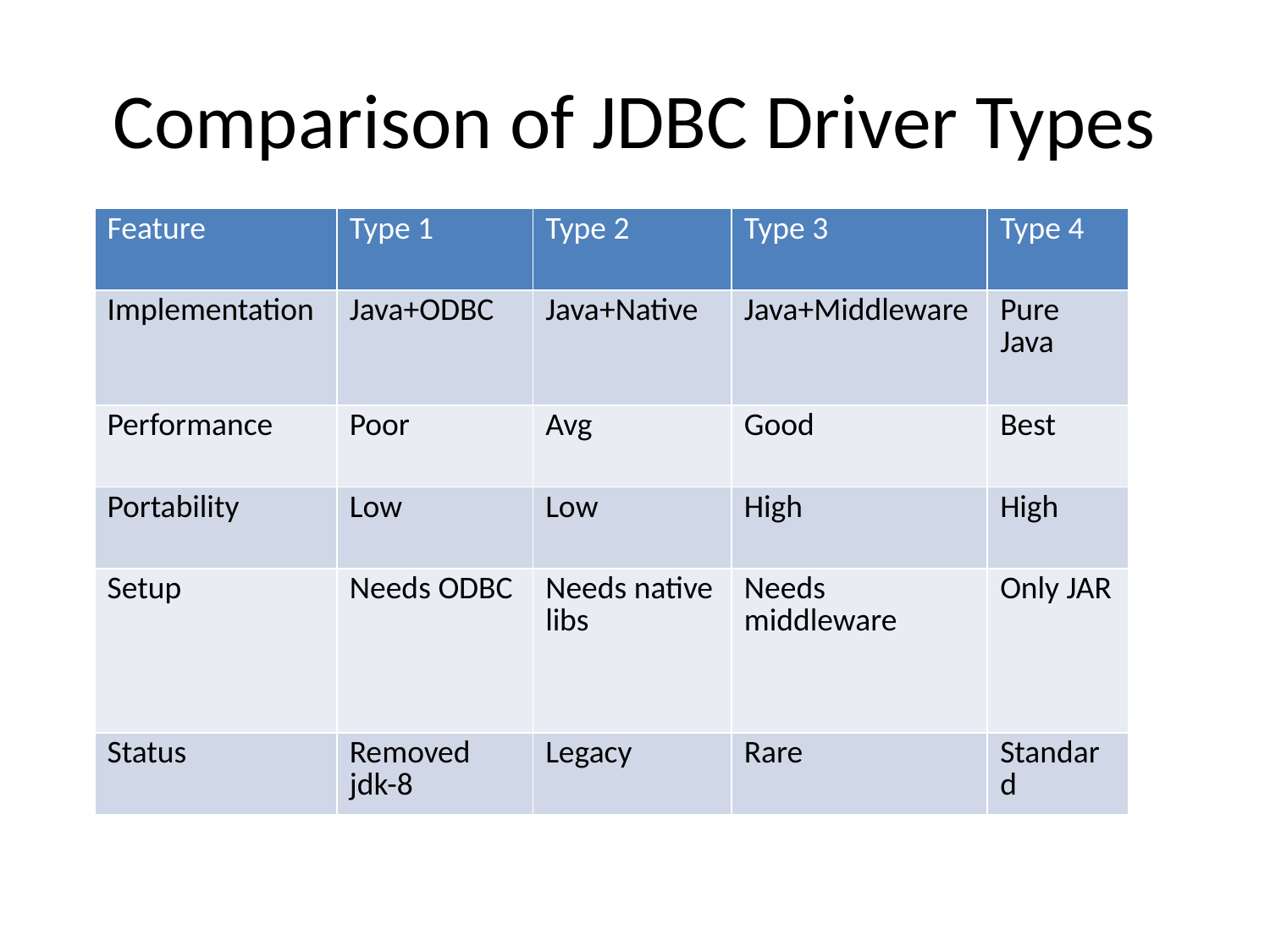

# Comparison of JDBC Driver Types
| Feature | Type 1 | Type 2 | Type 3 | Type 4 |
| --- | --- | --- | --- | --- |
| Implementation | Java+ODBC | Java+Native | Java+Middleware | Pure Java |
| Performance | Poor | Avg | Good | Best |
| Portability | Low | Low | High | High |
| Setup | Needs ODBC | Needs native libs | Needs middleware | Only JAR |
| Status | Removed jdk-8 | Legacy | Rare | Standard |